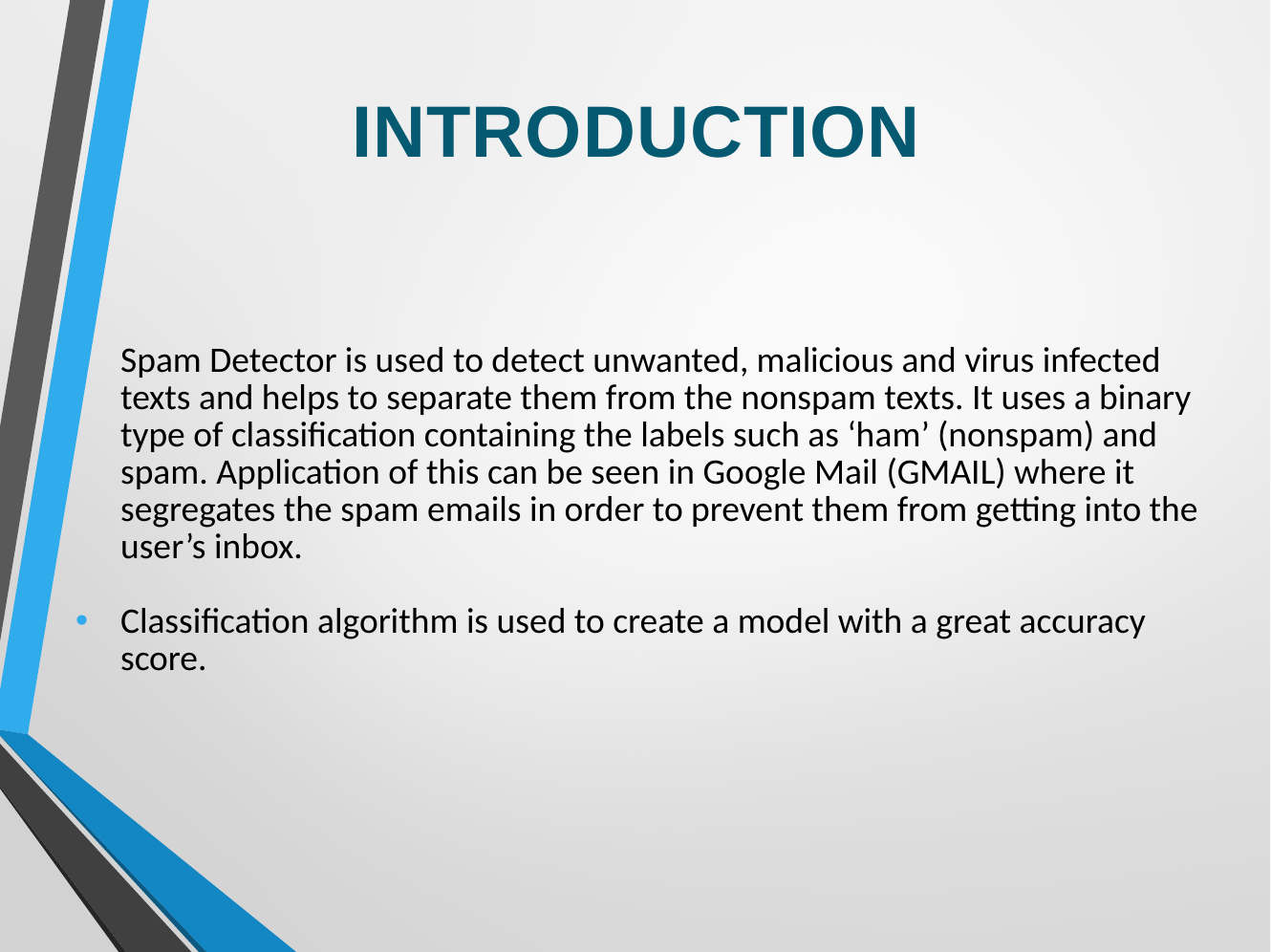

# INTRODUCTION

Spam Detector is used to detect unwanted, malicious and virus infected texts and helps to separate them from the nonspam texts. It uses a binary type of classification containing the labels such as ‘ham’ (nonspam) and spam. Application of this can be seen in Google Mail (GMAIL) where it segregates the spam emails in order to prevent them from getting into the user’s inbox.
Classification algorithm is used to create a model with a great accuracy score.